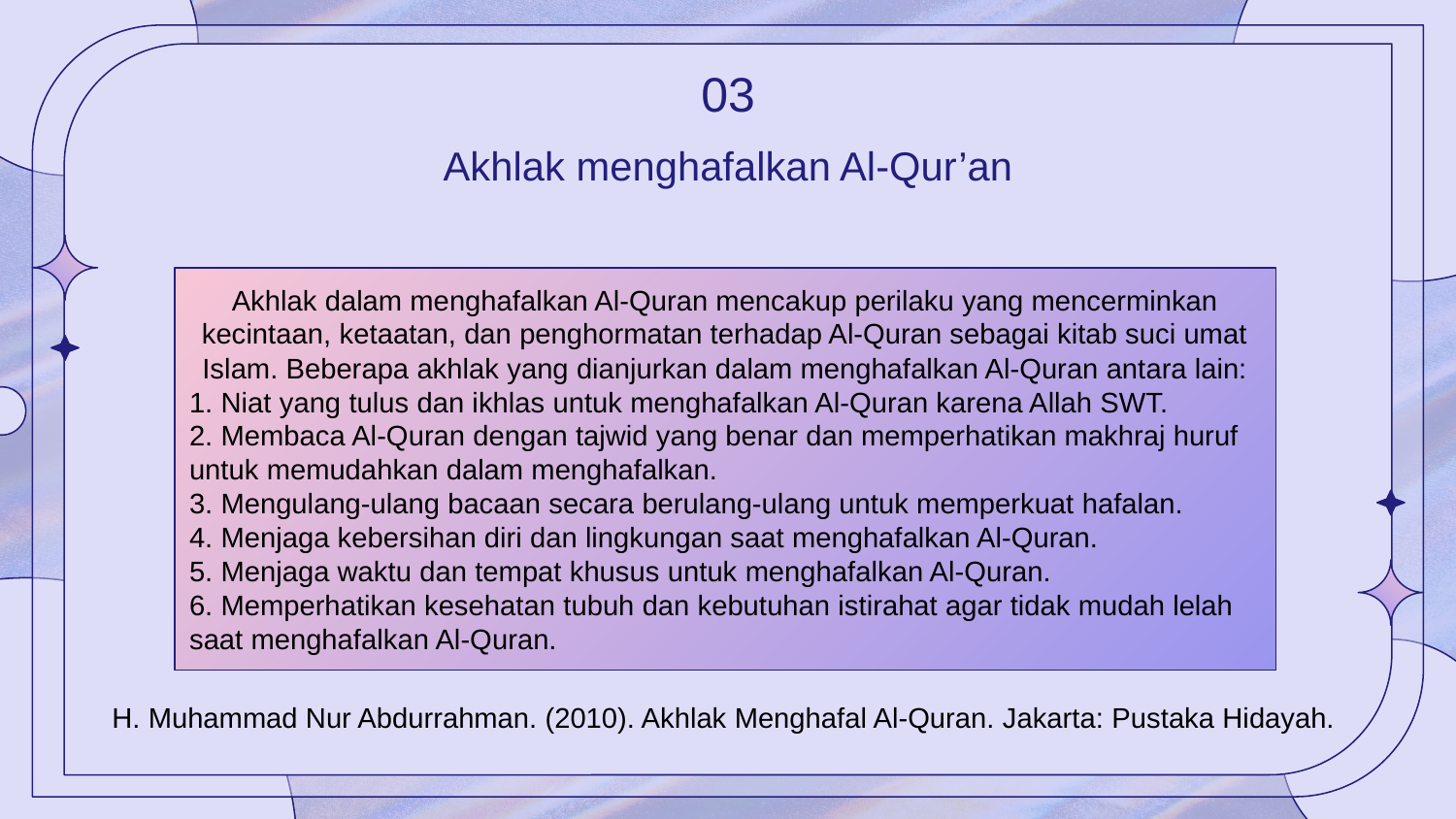

03
# Akhlak menghafalkan Al-Qur’an

Akhlak dalam menghafalkan Al-Quran mencakup perilaku yang mencerminkan kecintaan, ketaatan, dan penghormatan terhadap Al-Quran sebagai kitab suci umat Islam. Beberapa akhlak yang dianjurkan dalam menghafalkan Al-Quran antara lain:
1. Niat yang tulus dan ikhlas untuk menghafalkan Al-Quran karena Allah SWT.
2. Membaca Al-Quran dengan tajwid yang benar dan memperhatikan makhraj huruf untuk memudahkan dalam menghafalkan.
3. Mengulang-ulang bacaan secara berulang-ulang untuk memperkuat hafalan.
4. Menjaga kebersihan diri dan lingkungan saat menghafalkan Al-Quran.
5. Menjaga waktu dan tempat khusus untuk menghafalkan Al-Quran.
6. Memperhatikan kesehatan tubuh dan kebutuhan istirahat agar tidak mudah lelah saat menghafalkan Al-Quran.

H. Muhammad Nur Abdurrahman. (2010). Akhlak Menghafal Al-Quran. Jakarta: Pustaka Hidayah.